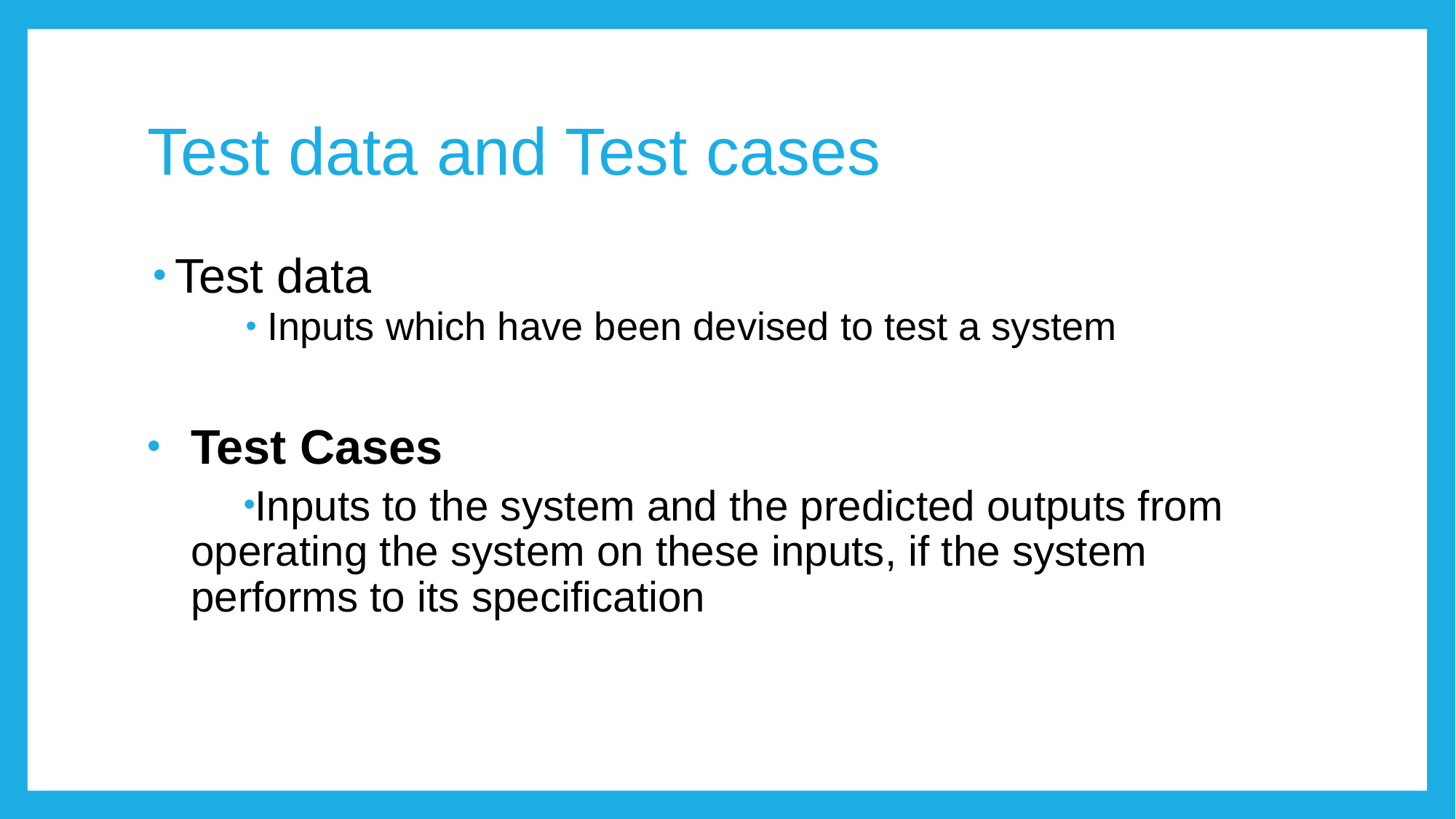

# Test data and Test cases
Test data
Inputs which have been devised to test a system

Test Cases
Inputs to the system and the predicted outputs from operating the system on these inputs, if the system performs to its specification